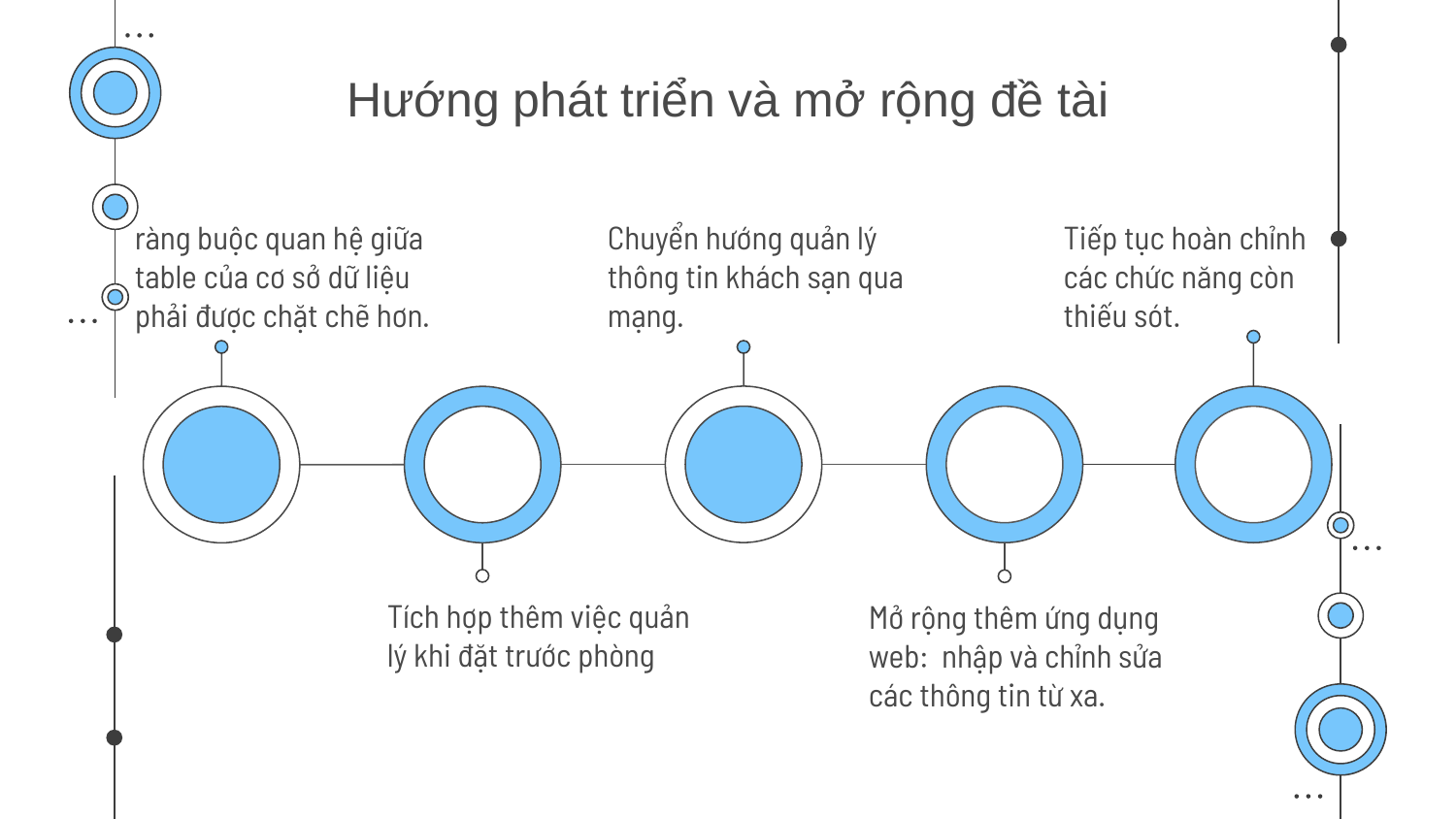

# Hướng phát triển và mở rộng đề tài
ràng buộc quan hệ giữa  table của cơ sở dữ liệu  phải được chặt chẽ hơn.
Tiếp tục hoàn chỉnh các chức năng còn thiếu sót.
Chuyển hướng quản lý thông tin khách sạn qua mạng.

Tích hợp thêm việc quản lý khi đặt trước phòng
Mở rộng thêm ứng dụng web:  nhập và chỉnh sửa các thông tin từ xa.